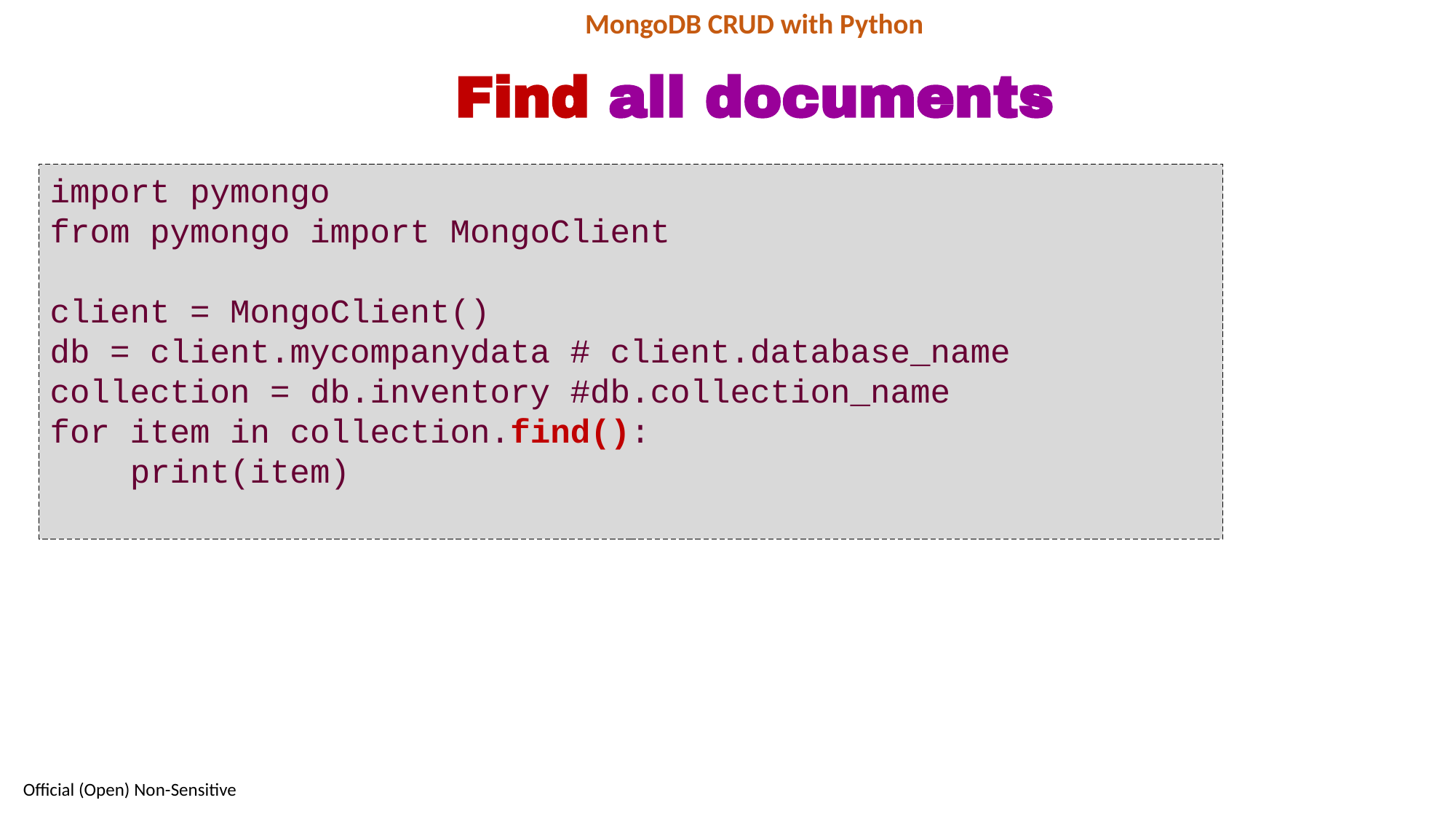

MongoDB CRUD with Python
# Find all documents
import pymongo
from pymongo import MongoClient

client = MongoClient()
db = client.mycompanydata # client.database_name
collection = db.inventory #db.collection_name
for item in collection.find():
    print(item)
88
Official (Open) Non-Sensitive